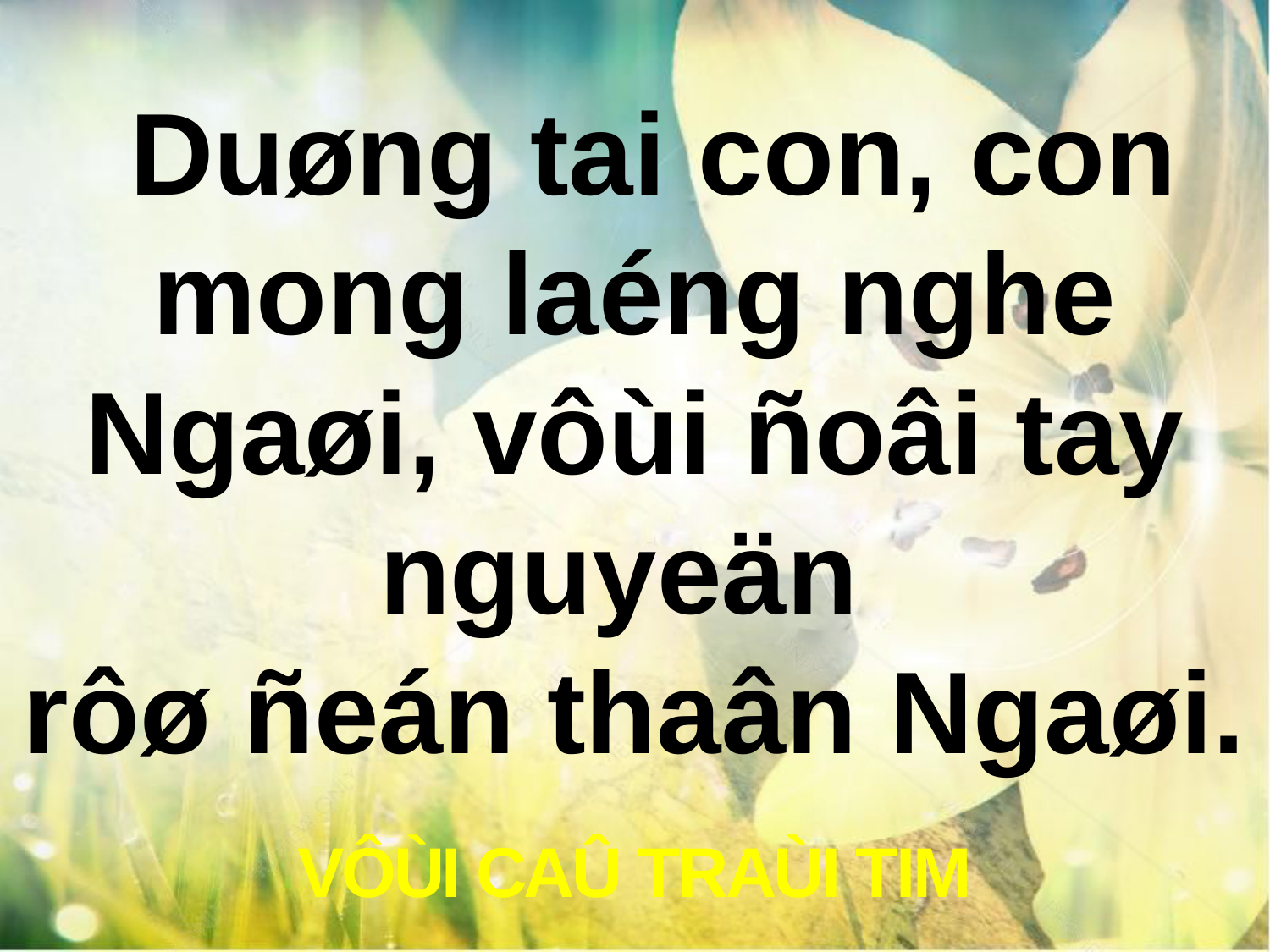

Duøng tai con, con mong laéng nghe Ngaøi, vôùi ñoâi tay nguyeän
rôø ñeán thaân Ngaøi.
VÔÙI CAÛ TRAÙI TIM